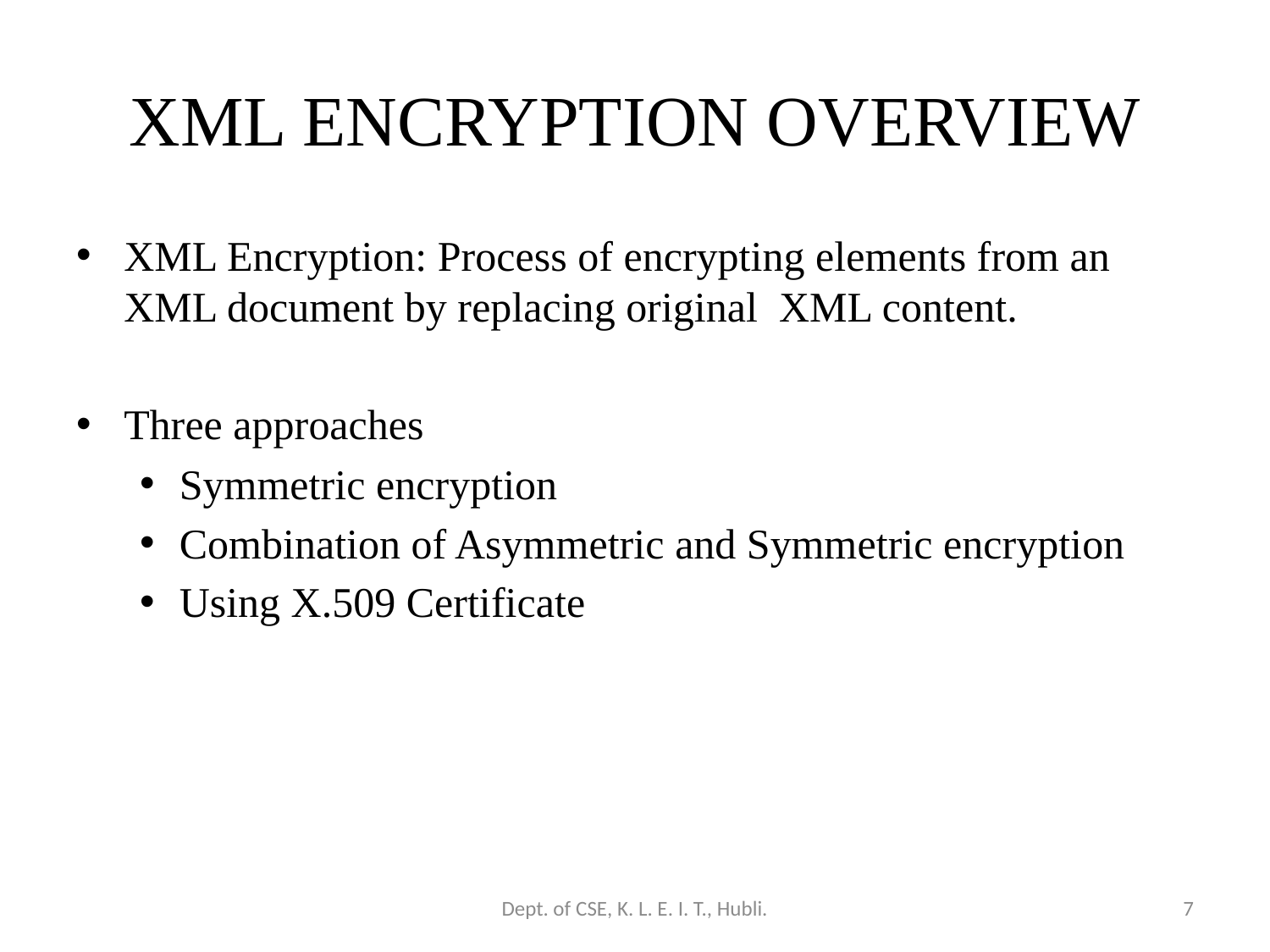

# XML Encryption Overview
XML Encryption: Process of encrypting elements from an XML document by replacing original  XML content.

Three approaches
Symmetric encryption
Combination of Asymmetric and Symmetric encryption
Using X.509 Certificate
Dept. of CSE, K. L. E. I. T., Hubli.
7